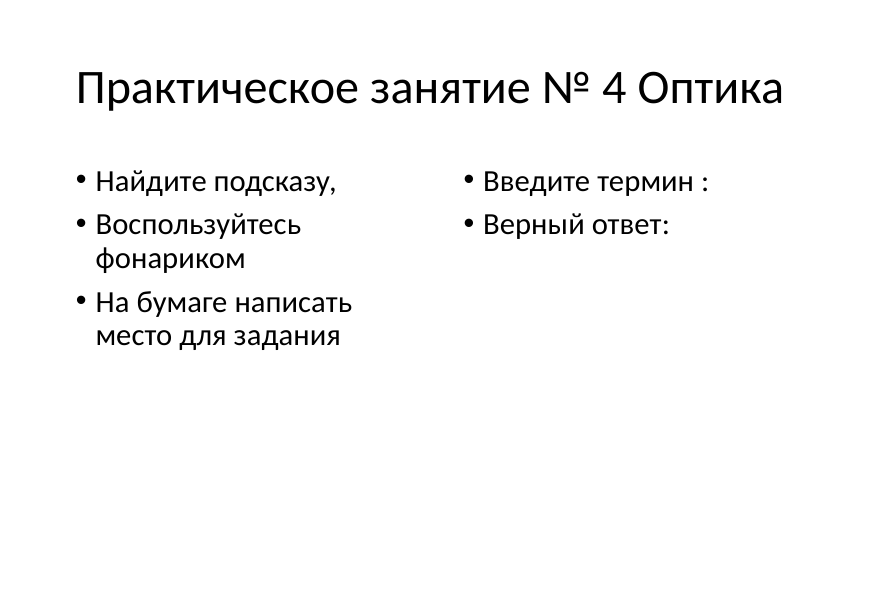

# Практическое занятие № 4 Оптика
Найдите подсказу,
Воспользуйтесь фонариком
На бумаге написать место для задания
Введите термин :
Верный ответ: